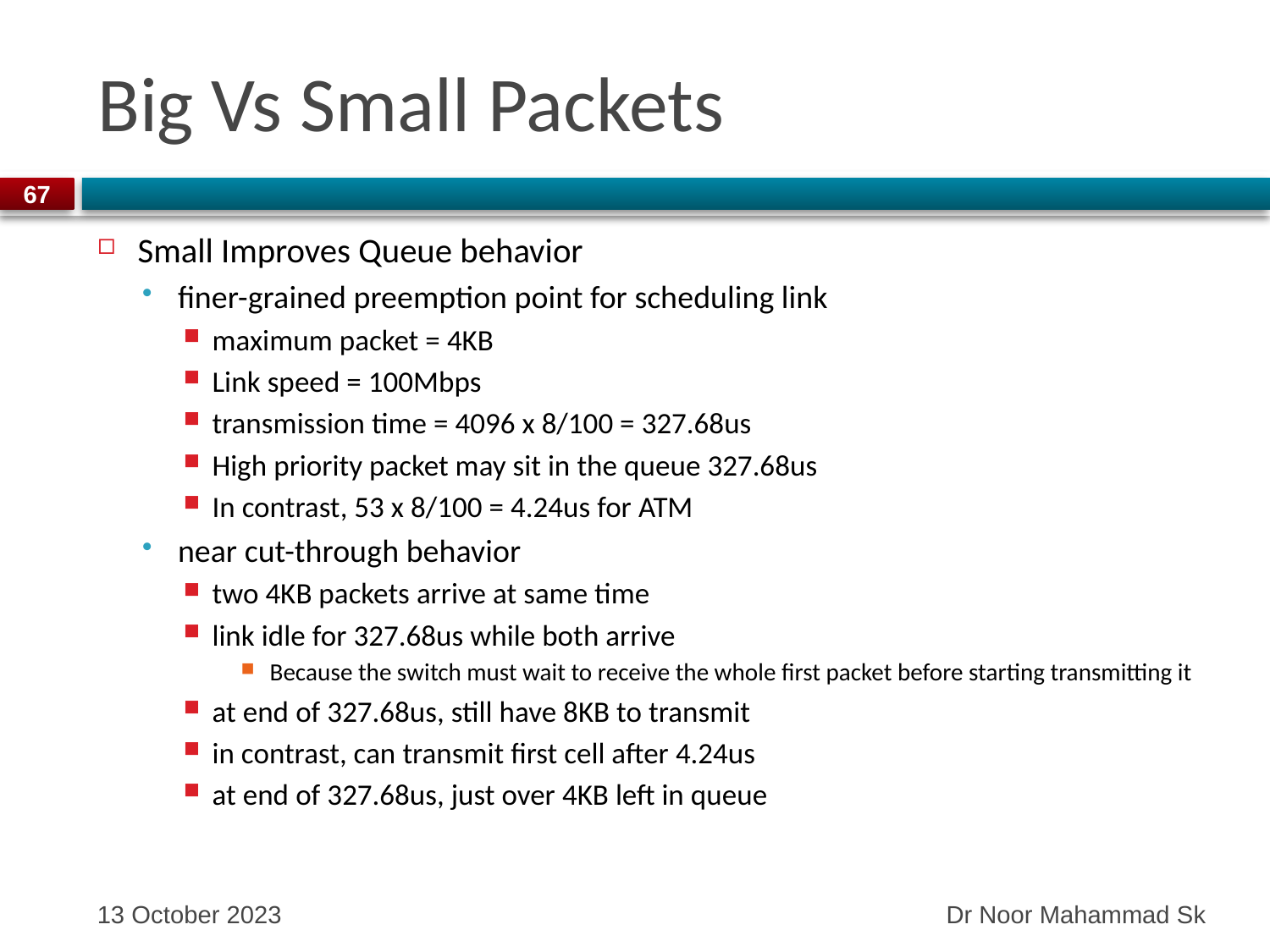

# Big Vs Small Packets
67
Small Improves Queue behavior
finer-grained preemption point for scheduling link
maximum packet = 4KB
Link speed = 100Mbps
transmission time = 4096 x 8/100 = 327.68us
High priority packet may sit in the queue 327.68us
In contrast, 53 x 8/100 = 4.24us for ATM
near cut-through behavior
two 4KB packets arrive at same time
link idle for 327.68us while both arrive
Because the switch must wait to receive the whole first packet before starting transmitting it
at end of 327.68us, still have 8KB to transmit
in contrast, can transmit first cell after 4.24us
at end of 327.68us, just over 4KB left in queue
Dr Noor Mahammad Sk
13 October 2023